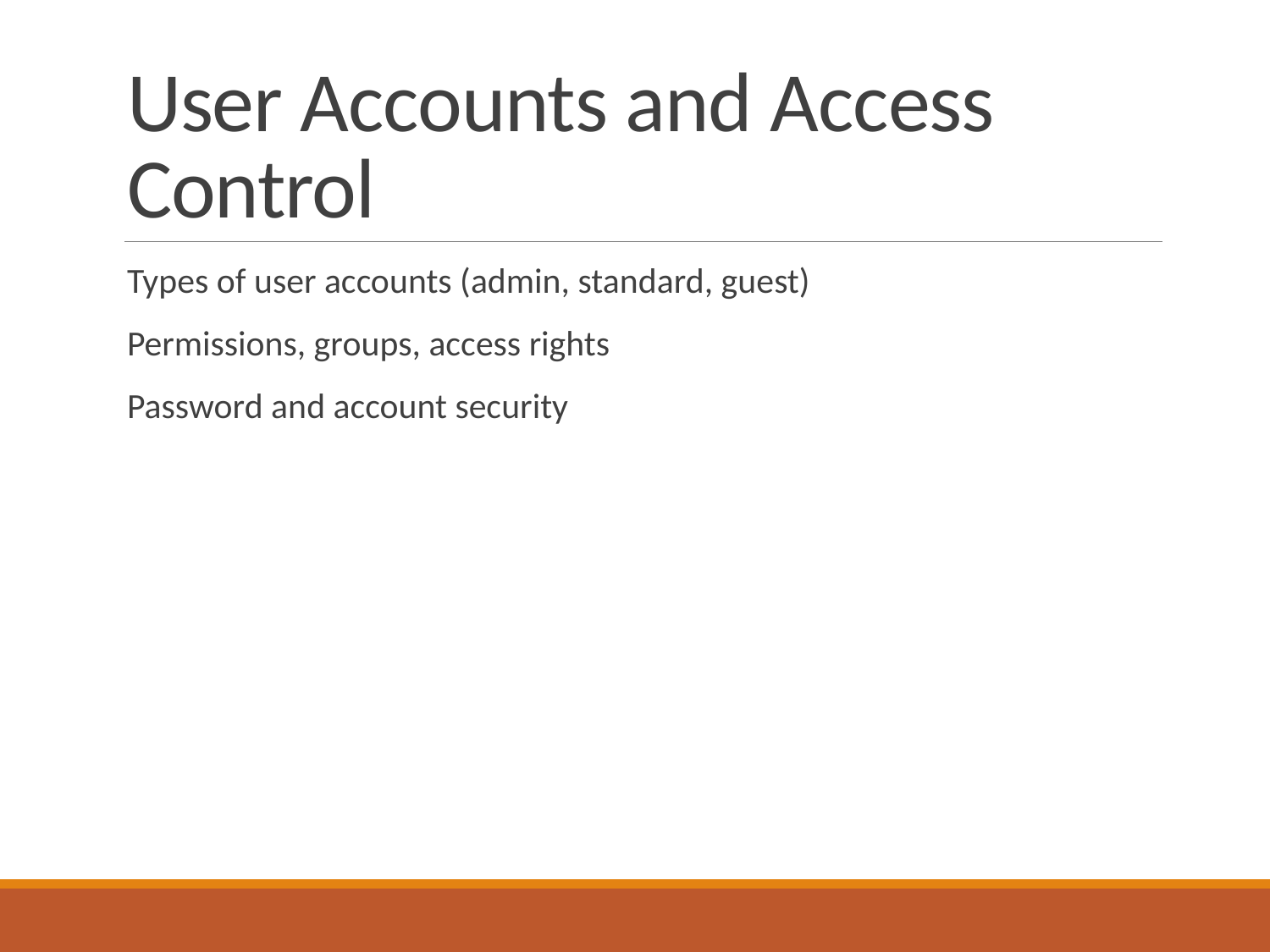

# User Accounts and Access Control
Types of user accounts (admin, standard, guest)
Permissions, groups, access rights
Password and account security